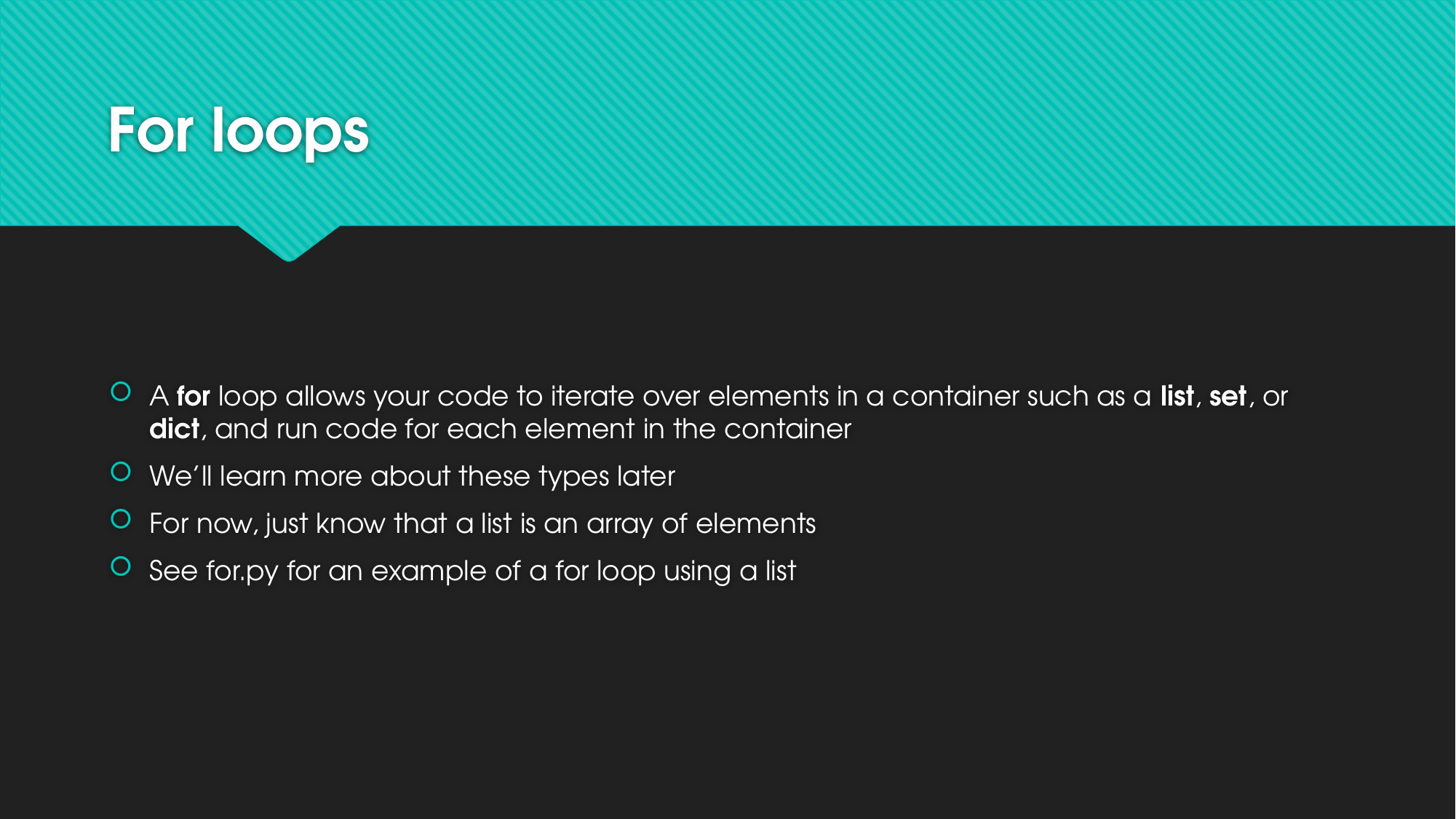

# For loops
A for loop allows your code to iterate over elements in a container such as a list, set, or dict, and run code for each element in the container
We’ll learn more about these types later
For now, just know that a list is an array of elements
See for.py for an example of a for loop using a list